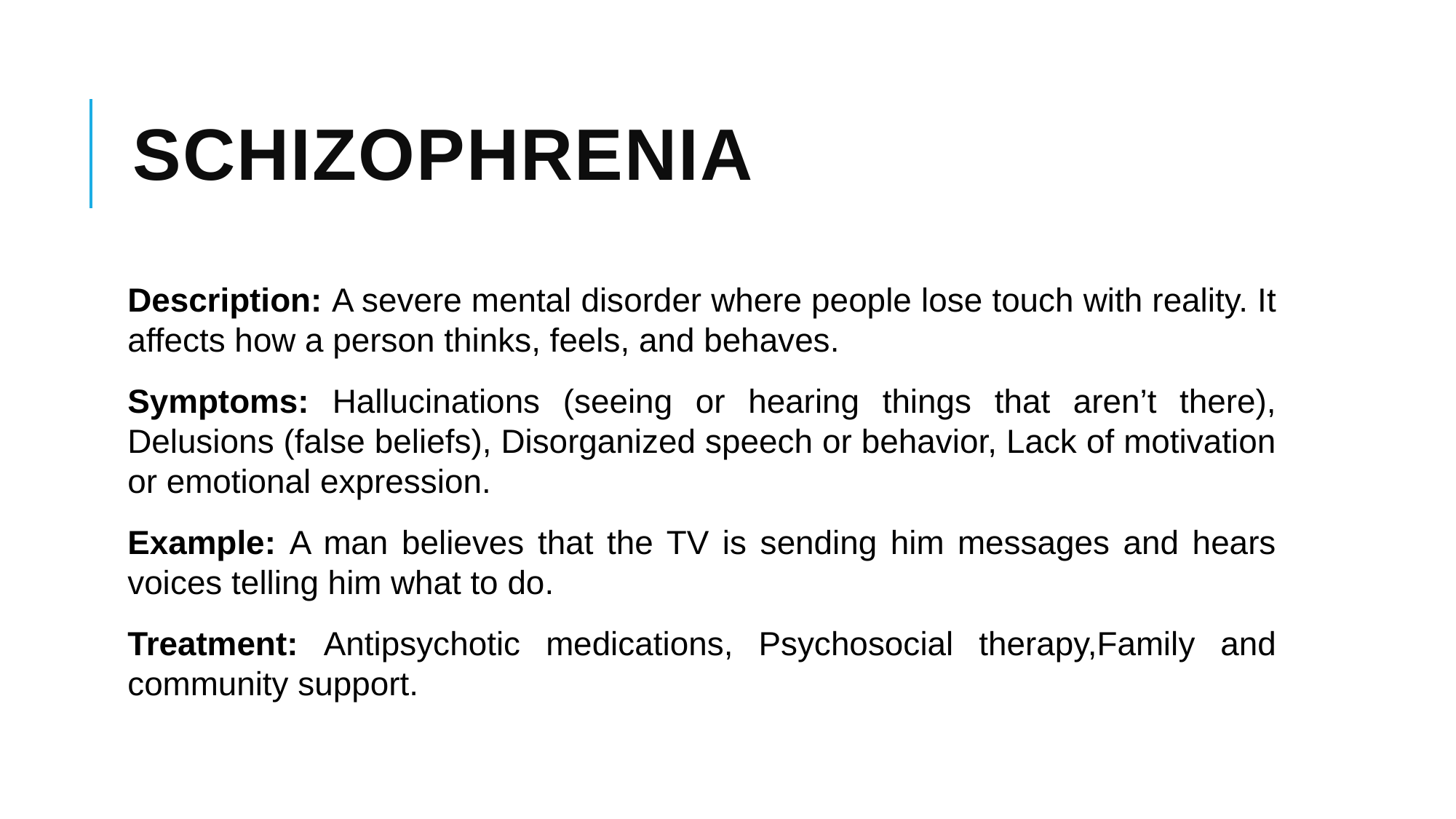

# Schizophrenia
Description: A severe mental disorder where people lose touch with reality. It affects how a person thinks, feels, and behaves.
Symptoms: Hallucinations (seeing or hearing things that aren’t there), Delusions (false beliefs), Disorganized speech or behavior, Lack of motivation or emotional expression.
Example: A man believes that the TV is sending him messages and hears voices telling him what to do.
Treatment: Antipsychotic medications, Psychosocial therapy,Family and community support.